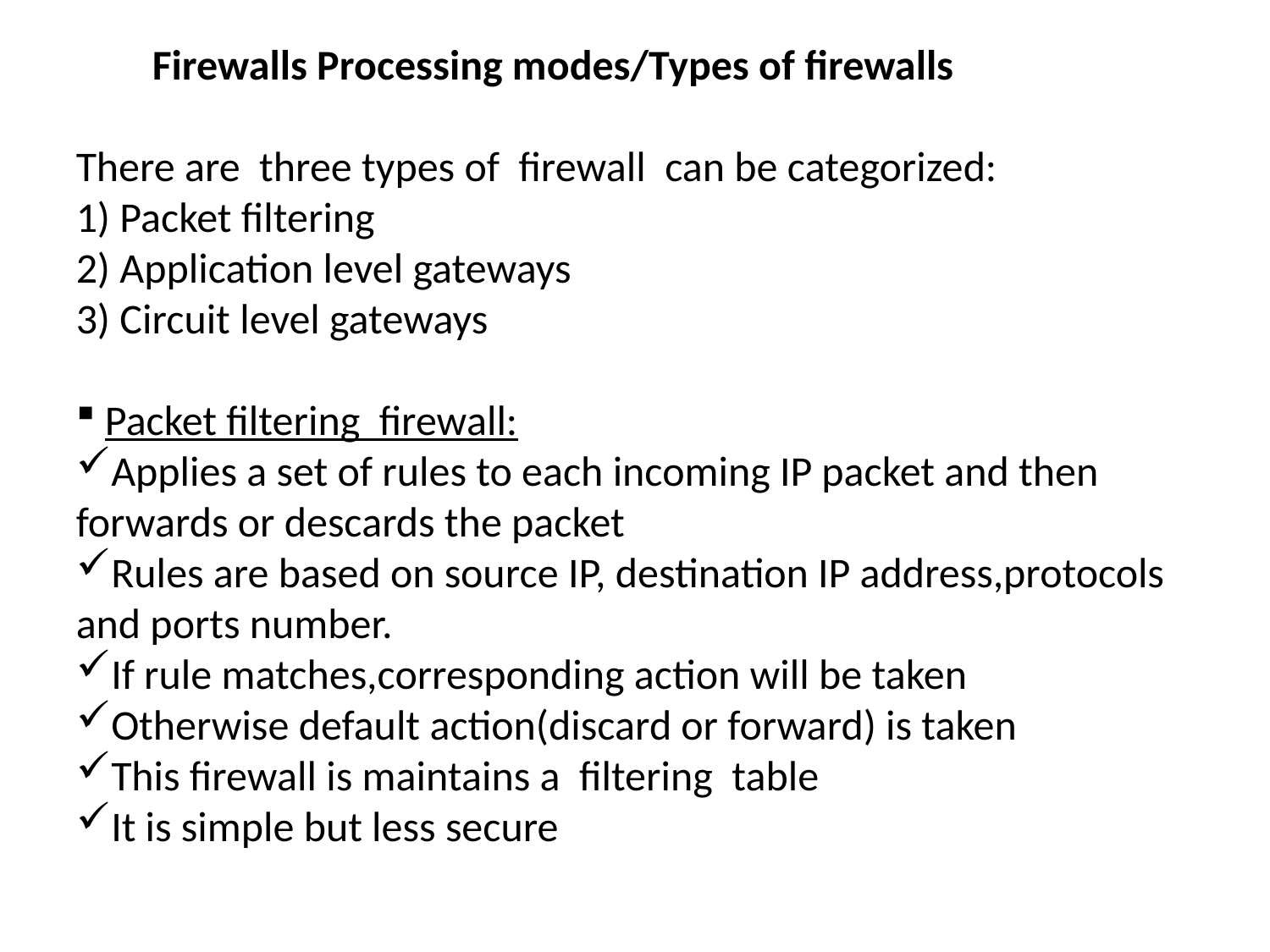

Firewalls Processing modes/Types of firewalls

There are  three types of  firewall  can be categorized:
1) Packet filtering
2) Application level gateways
3) Circuit level gateways

 Packet filtering  firewall:
Applies a set of rules to each incoming IP packet and then     forwards or descards the packet
Rules are based on source IP, destination IP address,protocols and ports number.
If rule matches,corresponding action will be taken
Otherwise default action(discard or forward) is taken
This firewall is maintains a  filtering  table
It is simple but less secure